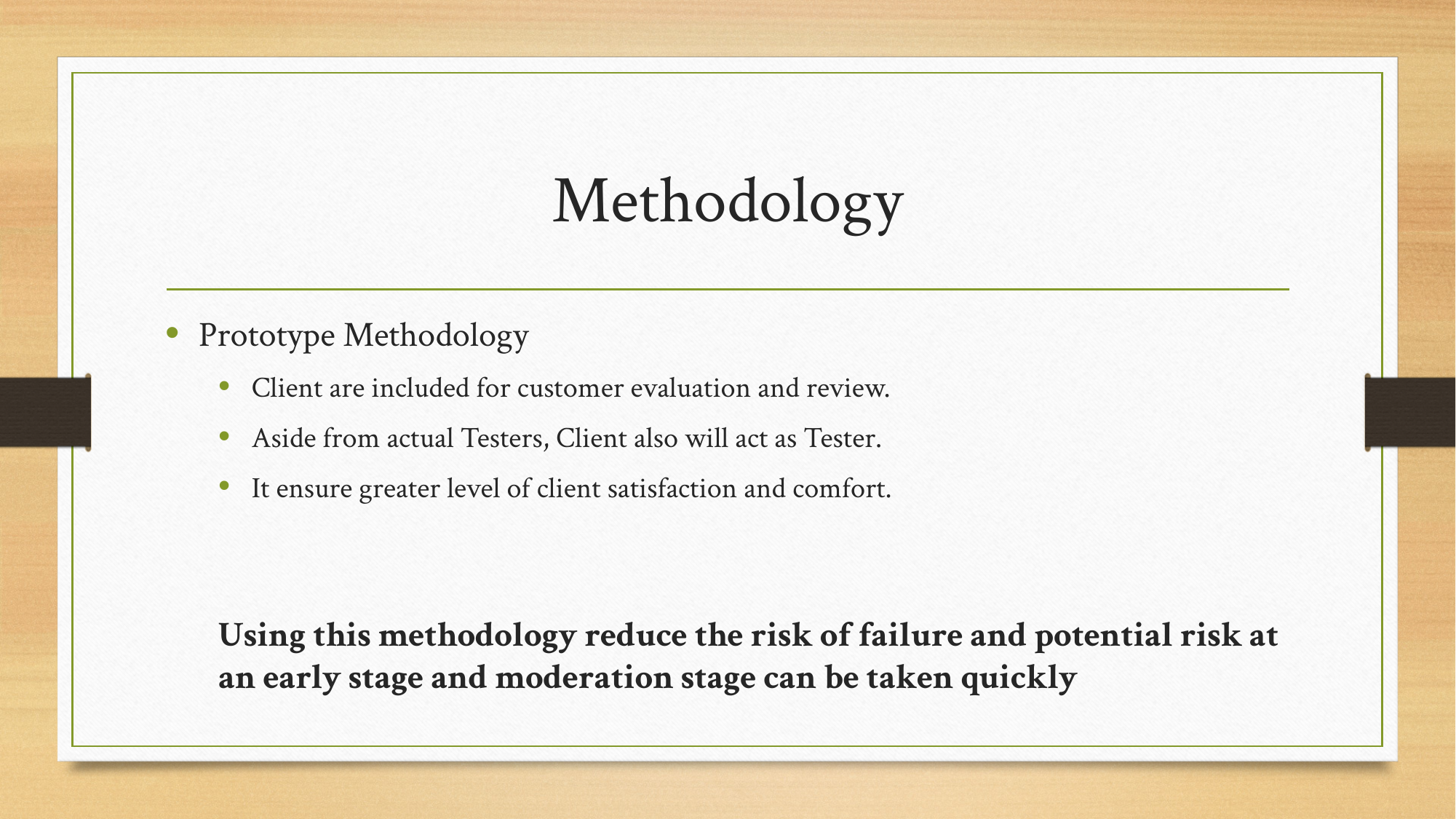

# Methodology
Prototype Methodology
Client are included for customer evaluation and review.
Aside from actual Testers, Client also will act as Tester.
It ensure greater level of client satisfaction and comfort.

Using this methodology reduce the risk of failure and potential risk at an early stage and moderation stage can be taken quickly